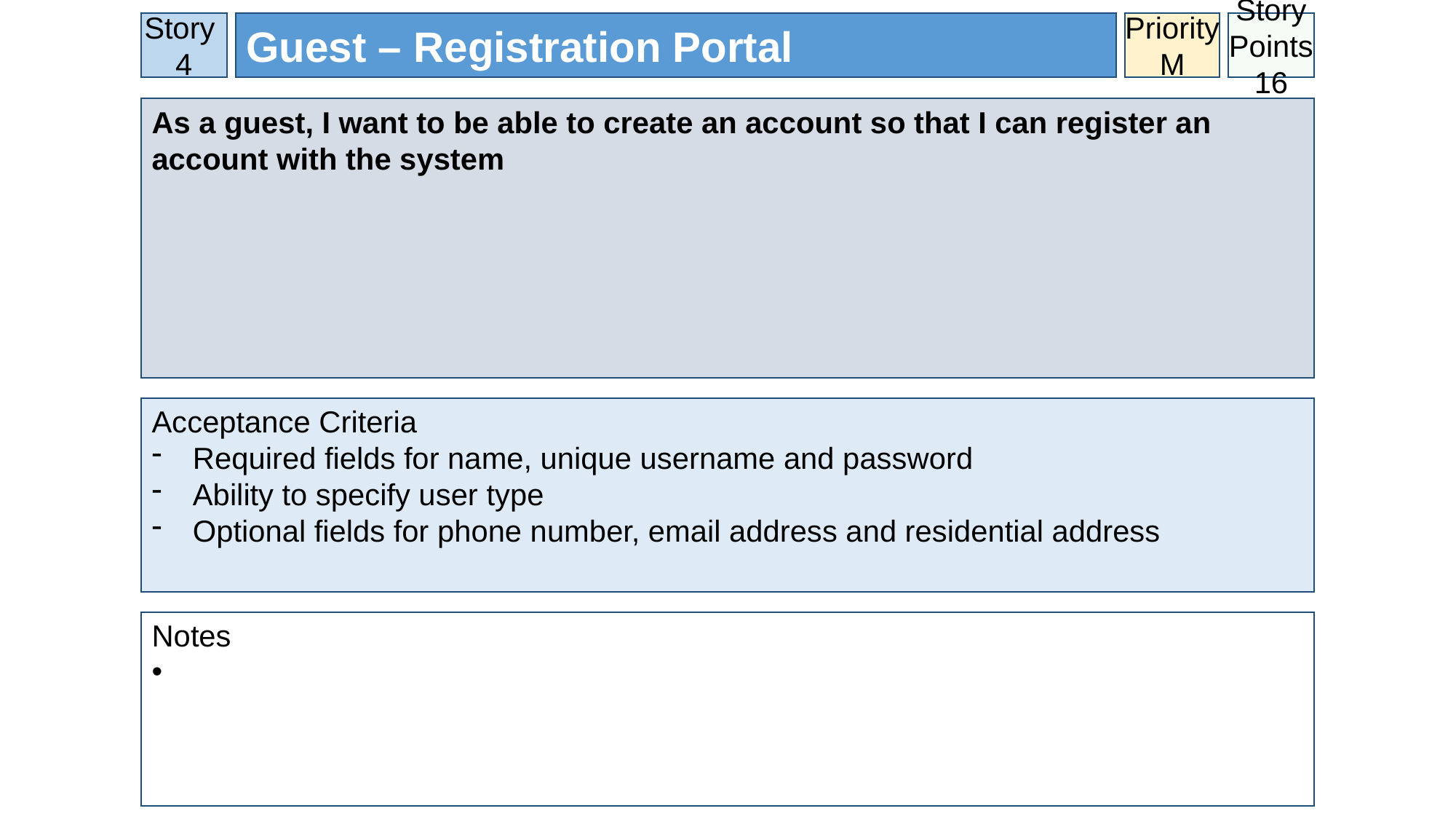

Story
4
Guest – Registration Portal
Priority
M
Story Points
16
As a guest, I want to be able to create an account so that I can register an account with the system
Acceptance Criteria
Required fields for name, unique username and password
Ability to specify user type
Optional fields for phone number, email address and residential address
Notes